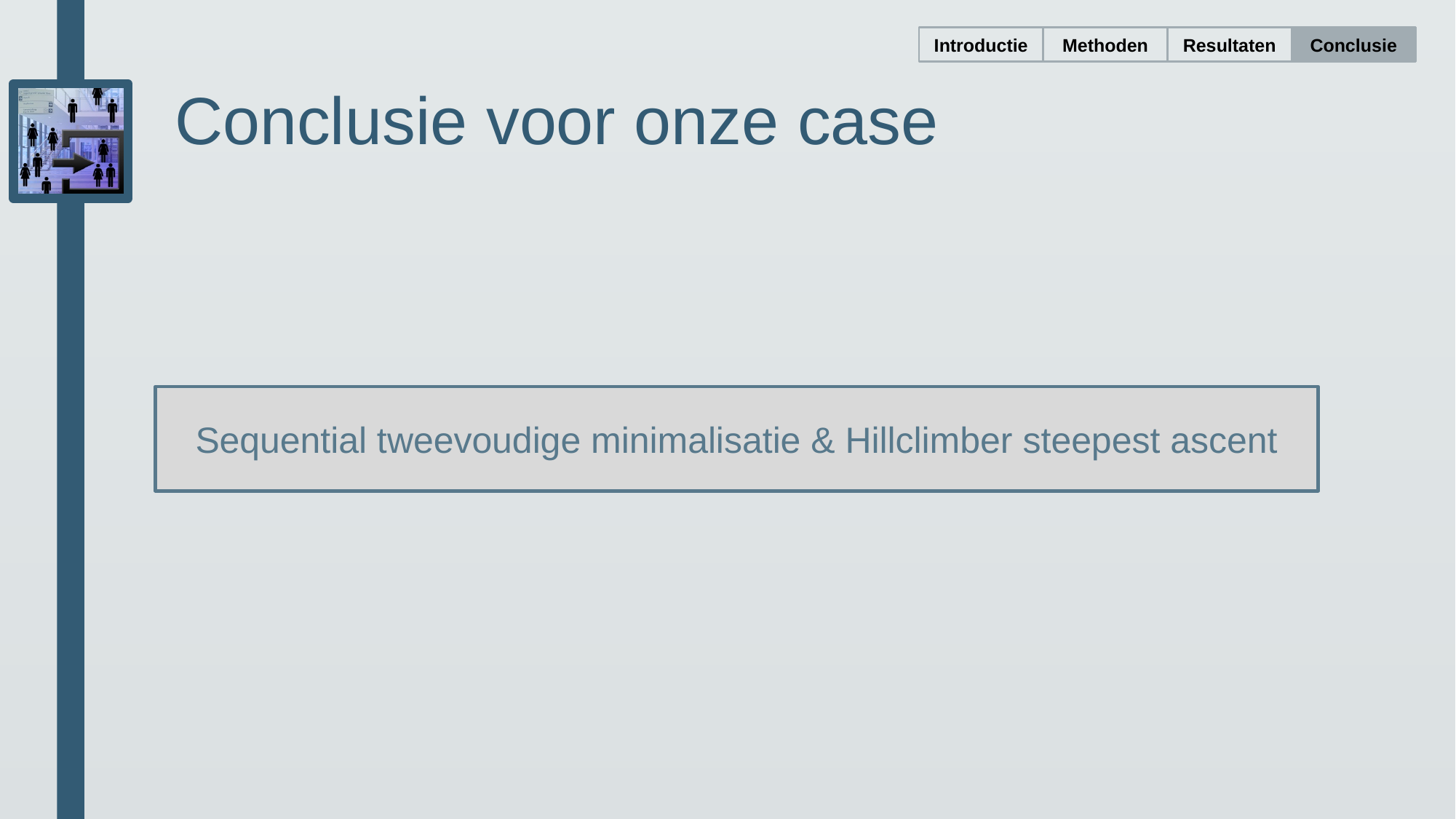

Resultaten
Conclusie
Introductie
Methoden
# Conclusie voor onze case
Sequential tweevoudige minimalisatie & Hillclimber steepest ascent